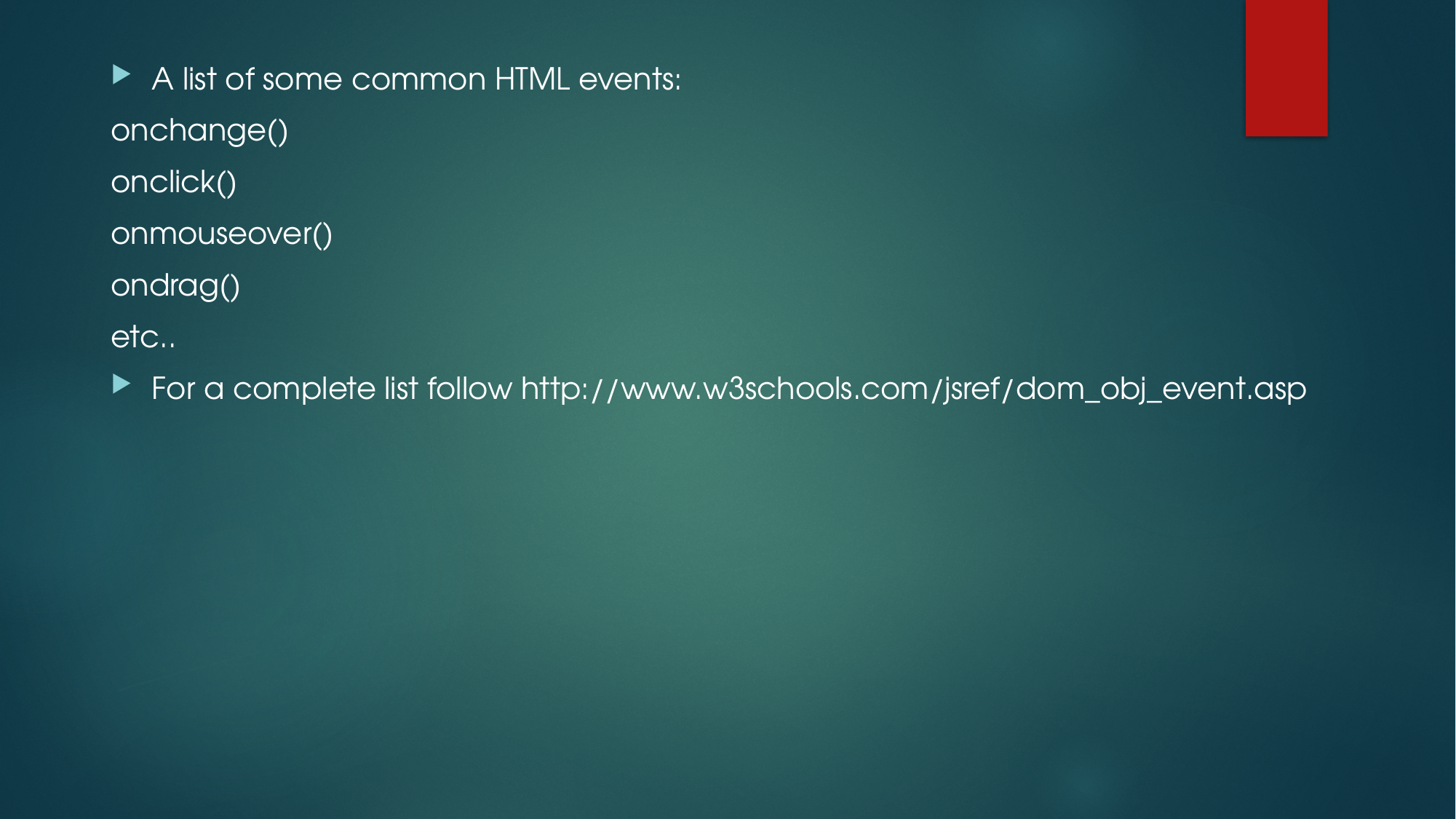

A list of some common HTML events:
onchange()
onclick()
onmouseover()
ondrag()
etc..
For a complete list follow http://www.w3schools.com/jsref/dom_obj_event.asp